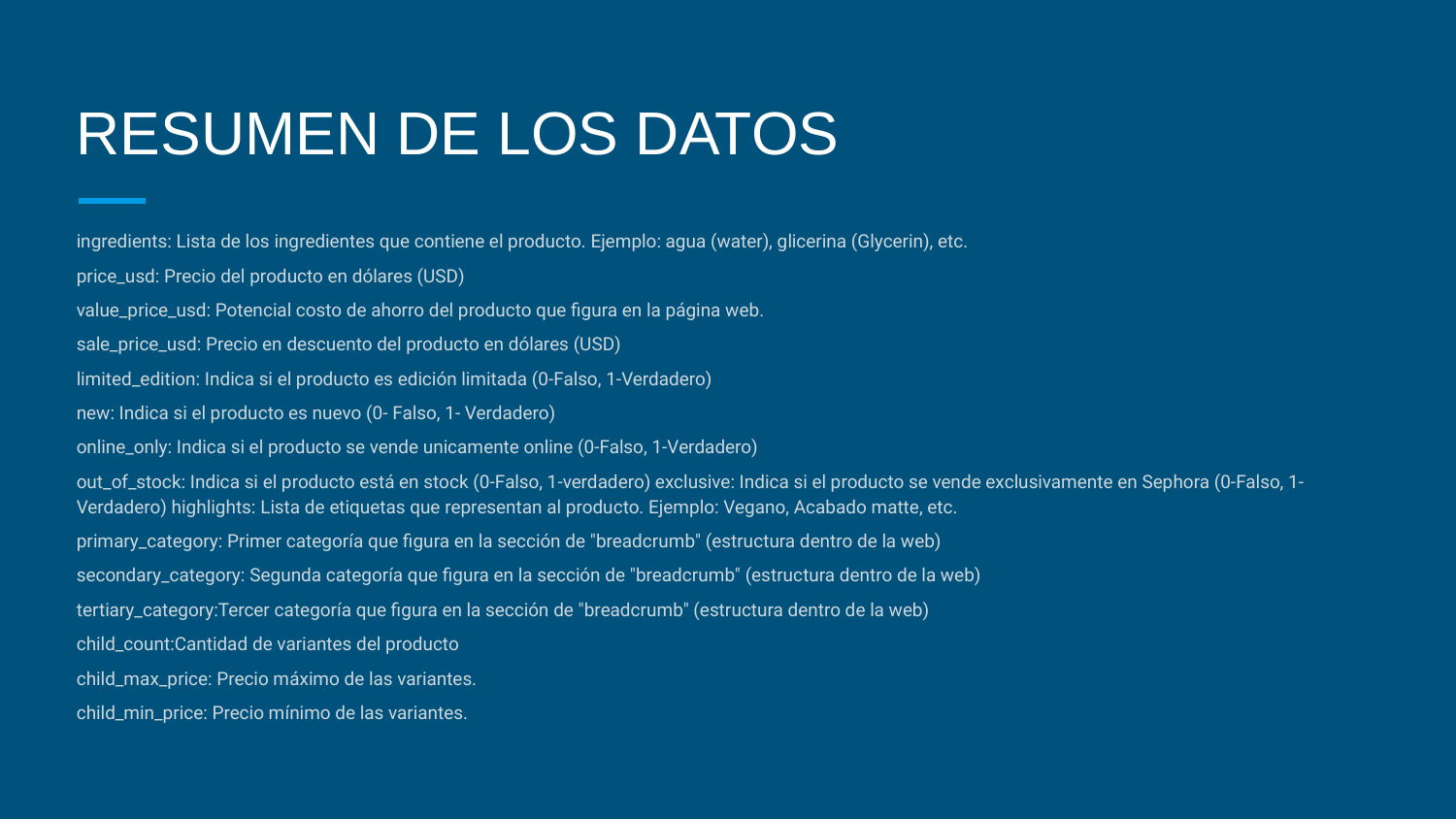

# RESUMEN DE LOS DATOS
ingredients: Lista de los ingredientes que contiene el producto. Ejemplo: agua (water), glicerina (Glycerin), etc.
price_usd: Precio del producto en dólares (USD)
value_price_usd: Potencial costo de ahorro del producto que figura en la página web.
sale_price_usd: Precio en descuento del producto en dólares (USD)
limited_edition: Indica si el producto es edición limitada (0-Falso, 1-Verdadero)
new: Indica si el producto es nuevo (0- Falso, 1- Verdadero)
online_only: Indica si el producto se vende unicamente online (0-Falso, 1-Verdadero)
out_of_stock: Indica si el producto está en stock (0-Falso, 1-verdadero) exclusive: Indica si el producto se vende exclusivamente en Sephora (0-Falso, 1-Verdadero) highlights: Lista de etiquetas que representan al producto. Ejemplo: Vegano, Acabado matte, etc.
primary_category: Primer categoría que figura en la sección de "breadcrumb" (estructura dentro de la web)
secondary_category: Segunda categoría que figura en la sección de "breadcrumb" (estructura dentro de la web)
tertiary_category:Tercer categoría que figura en la sección de "breadcrumb" (estructura dentro de la web)
child_count:Cantidad de variantes del producto
child_max_price: Precio máximo de las variantes.
child_min_price: Precio mínimo de las variantes.